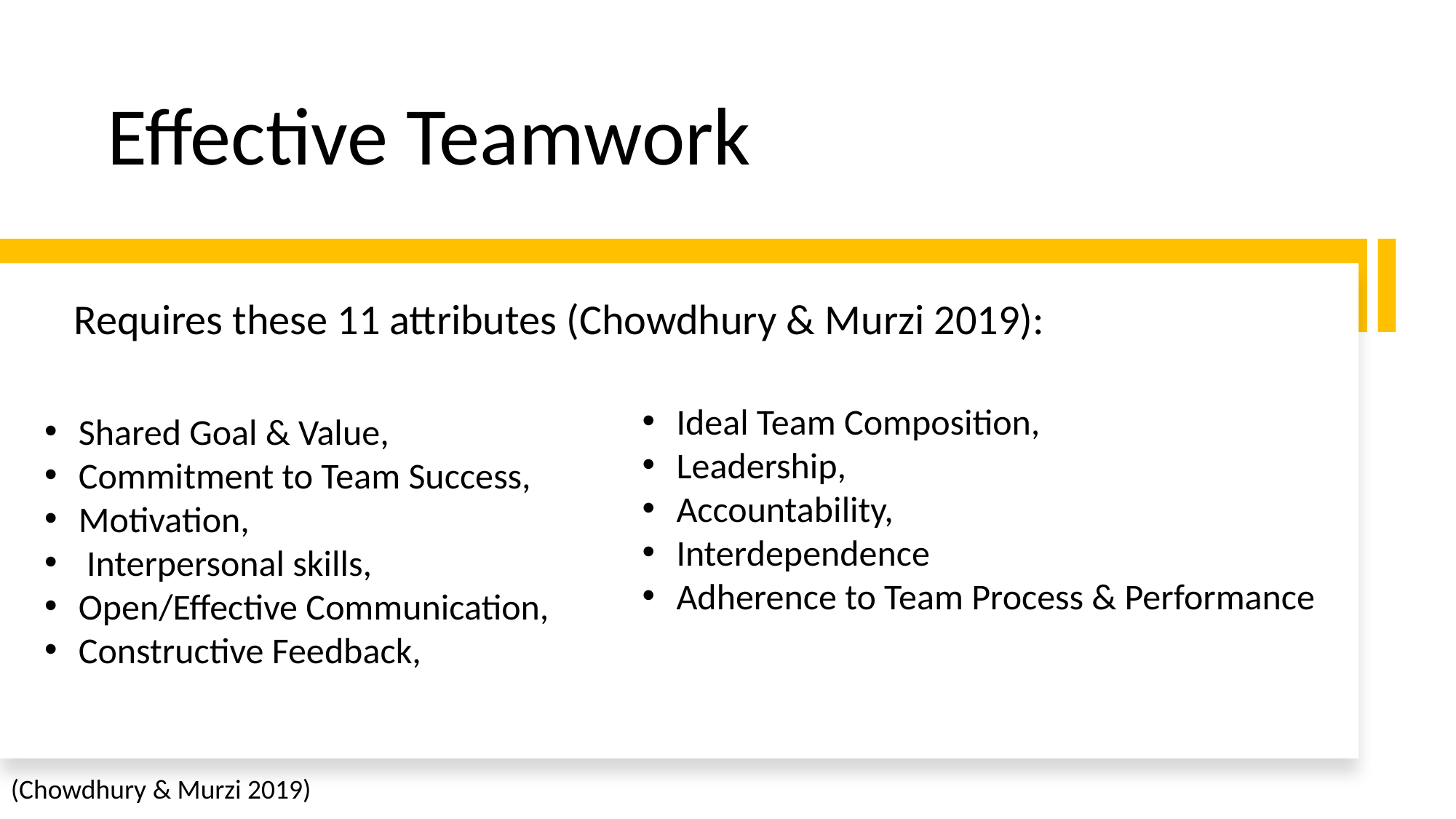

# Effective Teamwork

Requires these 11 attributes (Chowdhury & Murzi 2019):

Ideal Team Composition,
Leadership,
Accountability,
Interdependence
Adherence to Team Process & Performance
Shared Goal & Value,
Commitment to Team Success,
Motivation,
 Interpersonal skills,
Open/Effective Communication,
Constructive Feedback,
(Chowdhury & Murzi 2019)